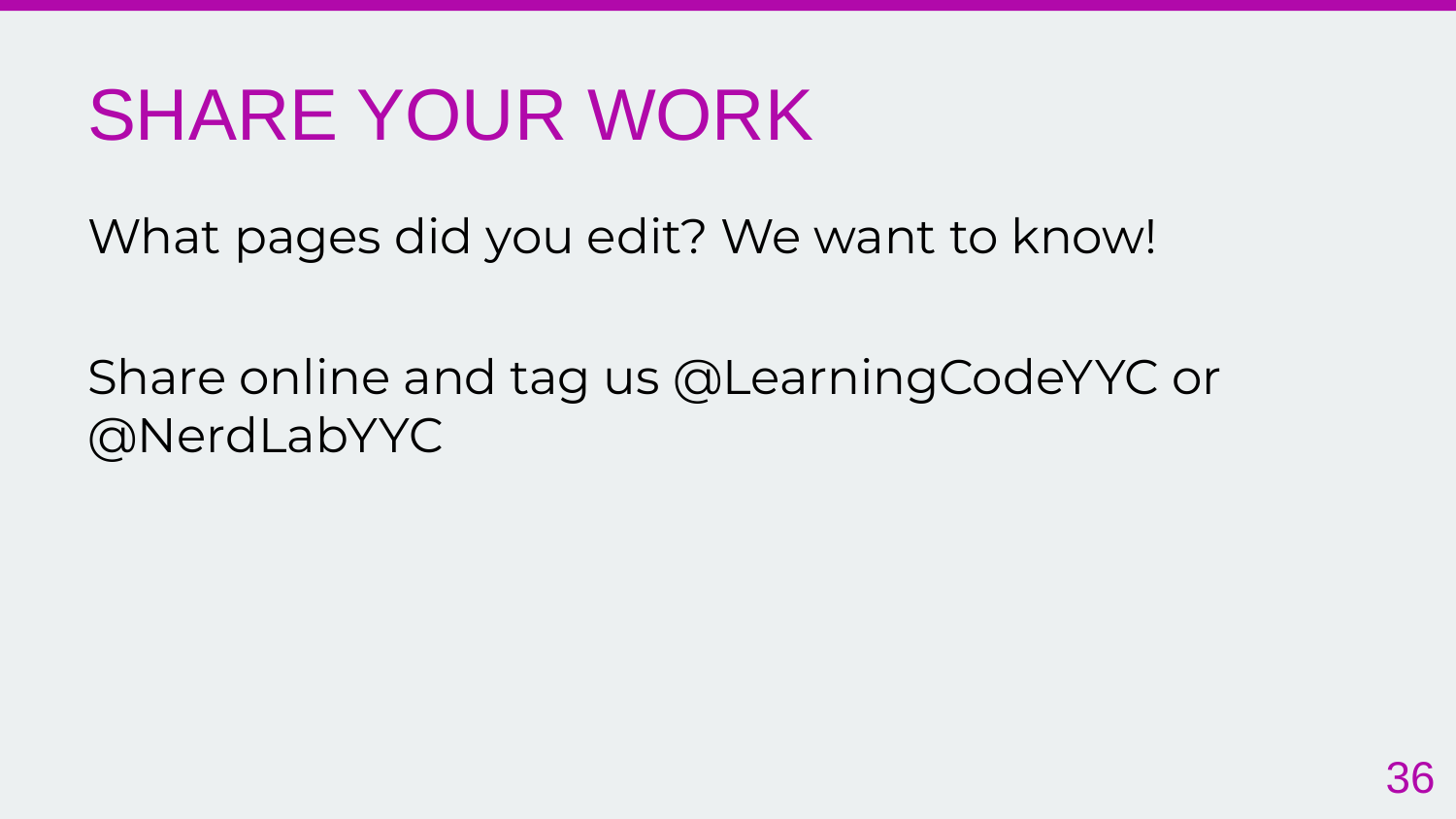

# SHARE YOUR WORK
What pages did you edit? We want to know!

Share online and tag us @LearningCodeYYC or @NerdLabYYC
36